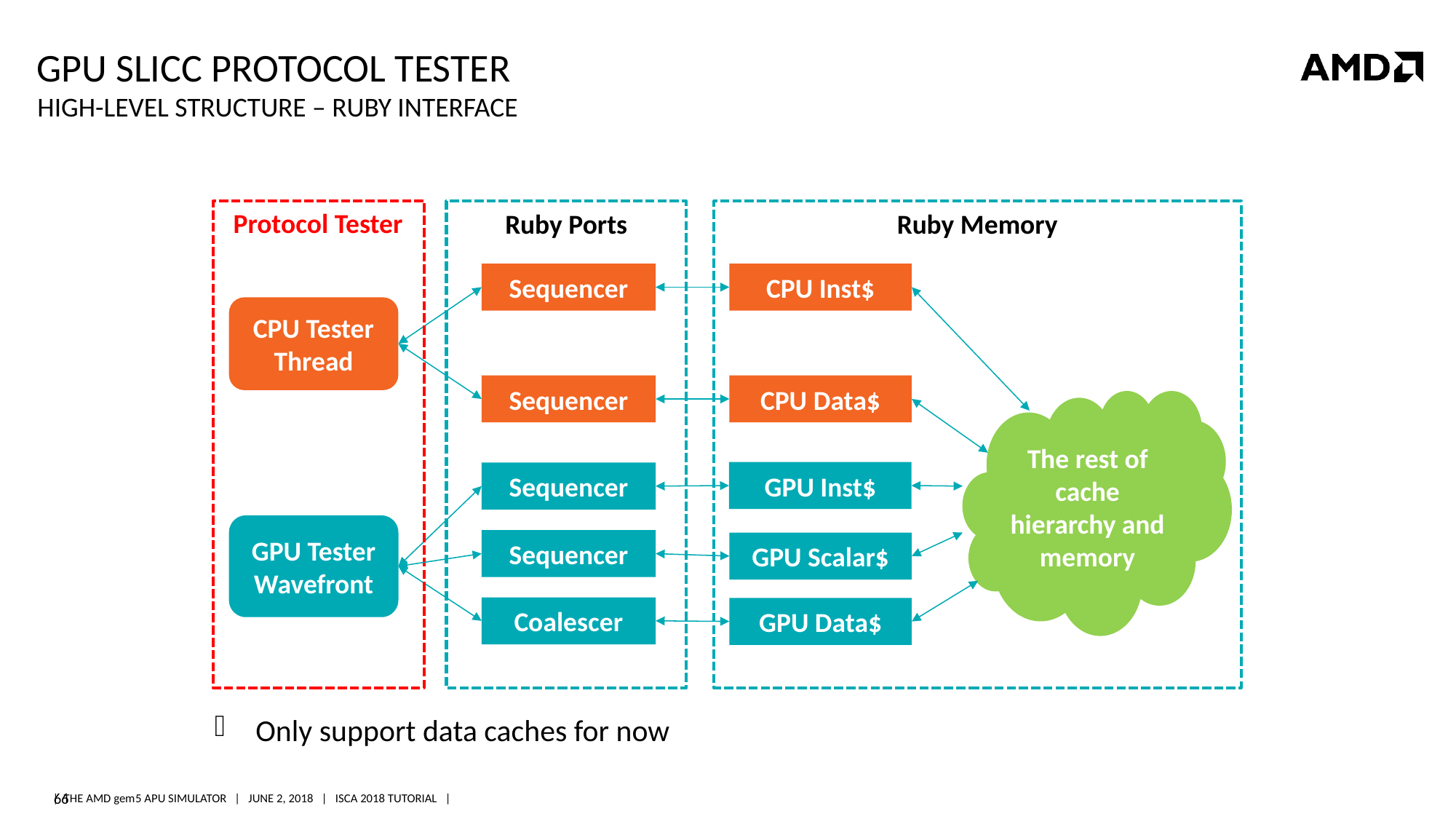

# GPU slicc protocol tester
High-level structure – ruby interface
Protocol Tester
Ruby Ports
Ruby Memory

Sequencer
CPU Inst$
CPU Tester Thread
Sequencer
CPU Data$
The rest of cache hierarchy and memory
GPU Inst$
Sequencer
GPU Tester Wavefront
Sequencer
GPU Scalar$
Coalescer
GPU Data$
Only support data caches for now